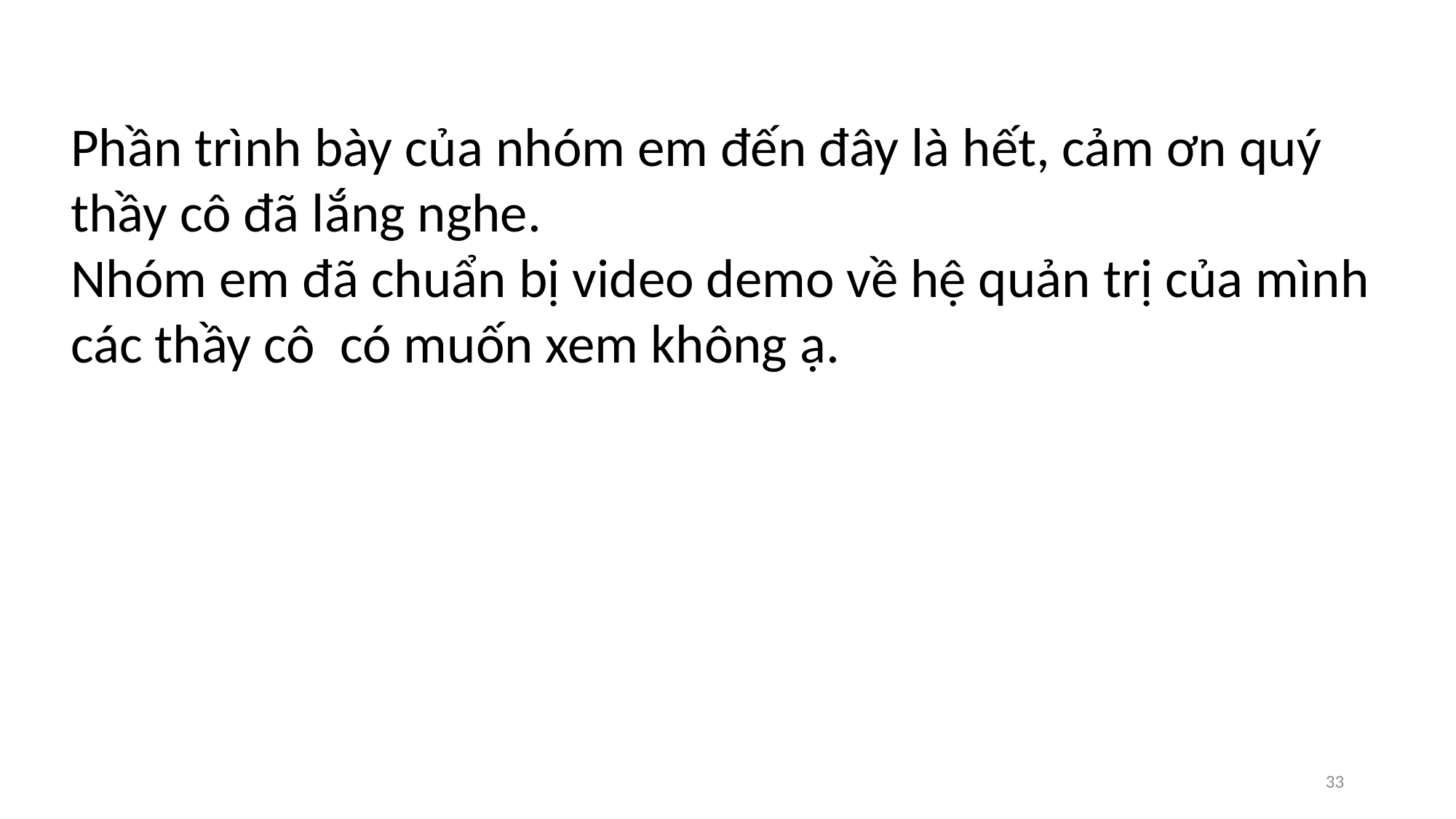

Phần trình bày của nhóm em đến đây là hết, cảm ơn quý thầy cô đã lắng nghe.
Nhóm em đã chuẩn bị video demo về hệ quản trị của mình các thầy cô  có muốn xem không ạ.
33